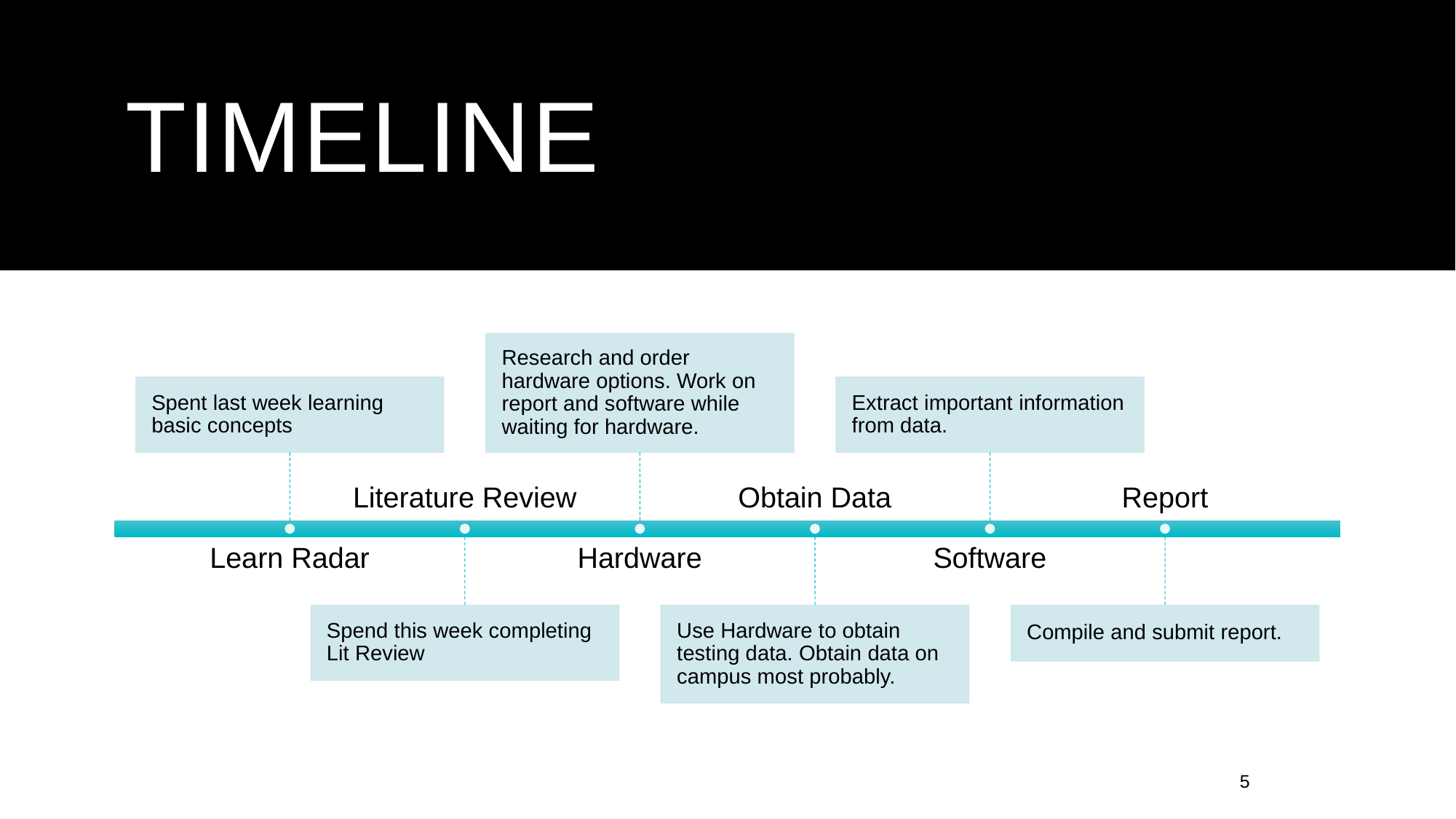

# Timeline
Learn Radar
Spent last week learning basic concepts
Literature Review
Spend this week completing Lit Review
Hardware
Research and order hardware options. Work on report and software while waiting for hardware.
Obtain Data
Use Hardware to obtain testing data. Obtain data on campus most probably.
Software
Extract important information from data.
Report
Compile and submit report.
5